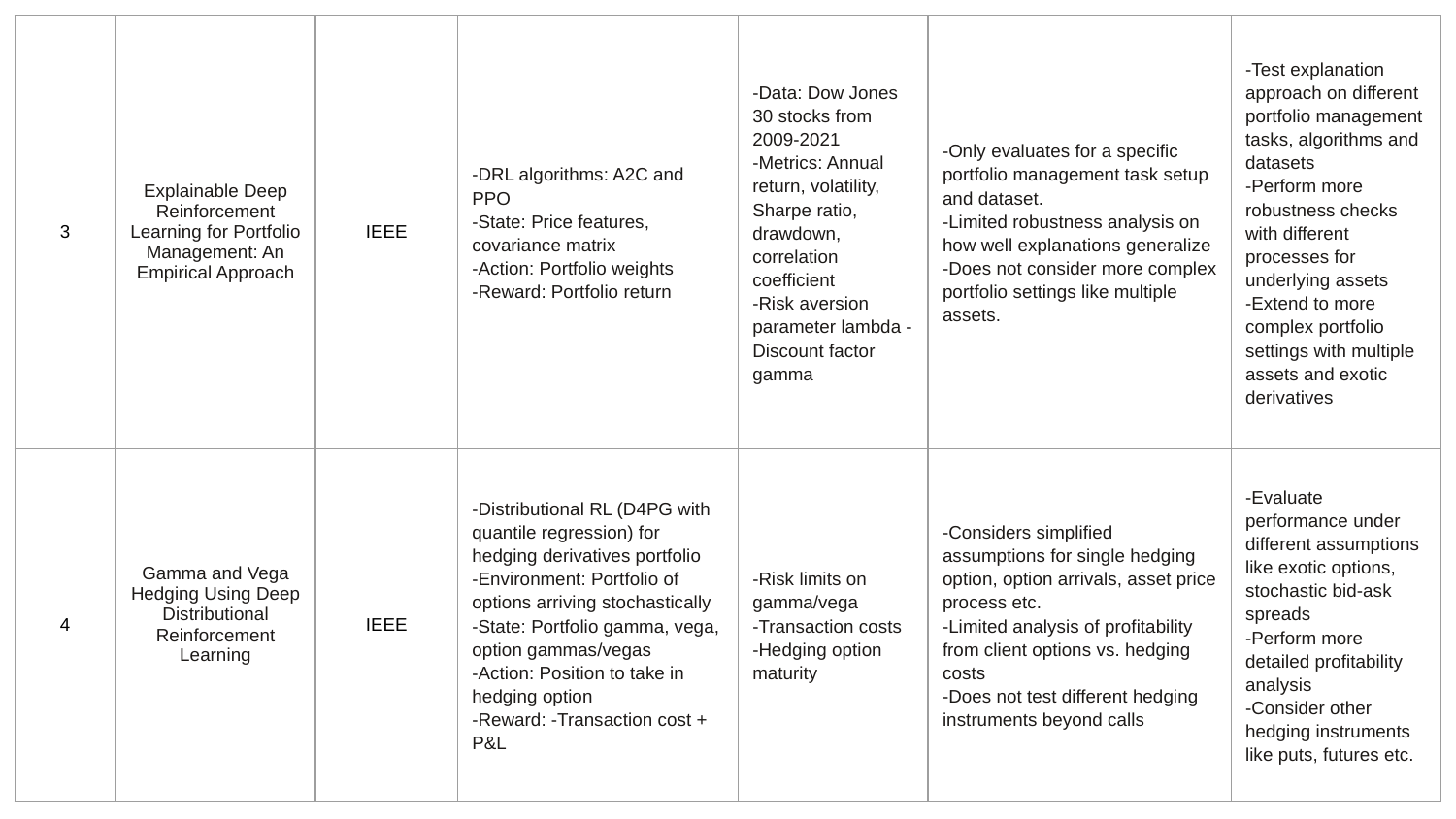

| 3 | Explainable Deep Reinforcement Learning for Portfolio Management: An Empirical Approach | IEEE | -DRL algorithms: A2C and PPO -State: Price features, covariance matrix -Action: Portfolio weights -Reward: Portfolio return | -Data: Dow Jones 30 stocks from 2009-2021 -Metrics: Annual return, volatility, Sharpe ratio, drawdown, correlation coefficient -Risk aversion parameter lambda -Discount factor gamma | -Only evaluates for a specific portfolio management task setup and dataset. -Limited robustness analysis on how well explanations generalize -Does not consider more complex portfolio settings like multiple assets. | -Test explanation approach on different portfolio management tasks, algorithms and datasets -Perform more robustness checks with different processes for underlying assets -Extend to more complex portfolio settings with multiple assets and exotic derivatives |
| --- | --- | --- | --- | --- | --- | --- |
| 4 | Gamma and Vega Hedging Using Deep Distributional Reinforcement Learning | IEEE | -Distributional RL (D4PG with quantile regression) for hedging derivatives portfolio -Environment: Portfolio of options arriving stochastically -State: Portfolio gamma, vega, option gammas/vegas -Action: Position to take in hedging option -Reward: -Transaction cost + P&L | -Risk limits on gamma/vega -Transaction costs -Hedging option maturity | -Considers simplified assumptions for single hedging option, option arrivals, asset price process etc. -Limited analysis of profitability from client options vs. hedging costs -Does not test different hedging instruments beyond calls | -Evaluate performance under different assumptions like exotic options, stochastic bid-ask spreads -Perform more detailed profitability analysis -Consider other hedging instruments like puts, futures etc. |